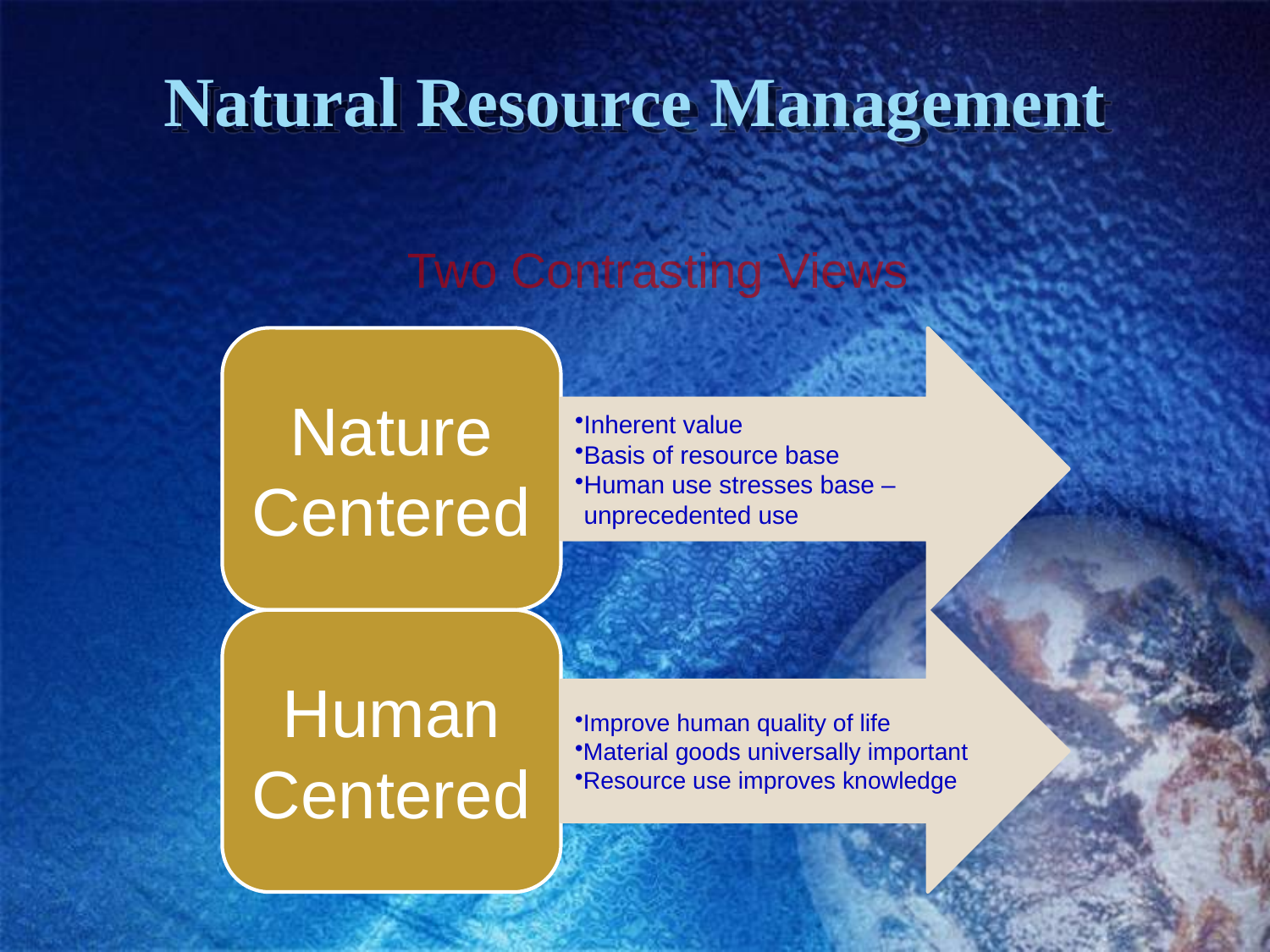

# Natural Resource Management
Two Contrasting Views
Nature Centered
Inherent value
Basis of resource base
Human Centered
Improve human quality of life
Material goods universally important
Human use stresses base – unprecedented use
Resource use improves knowledge